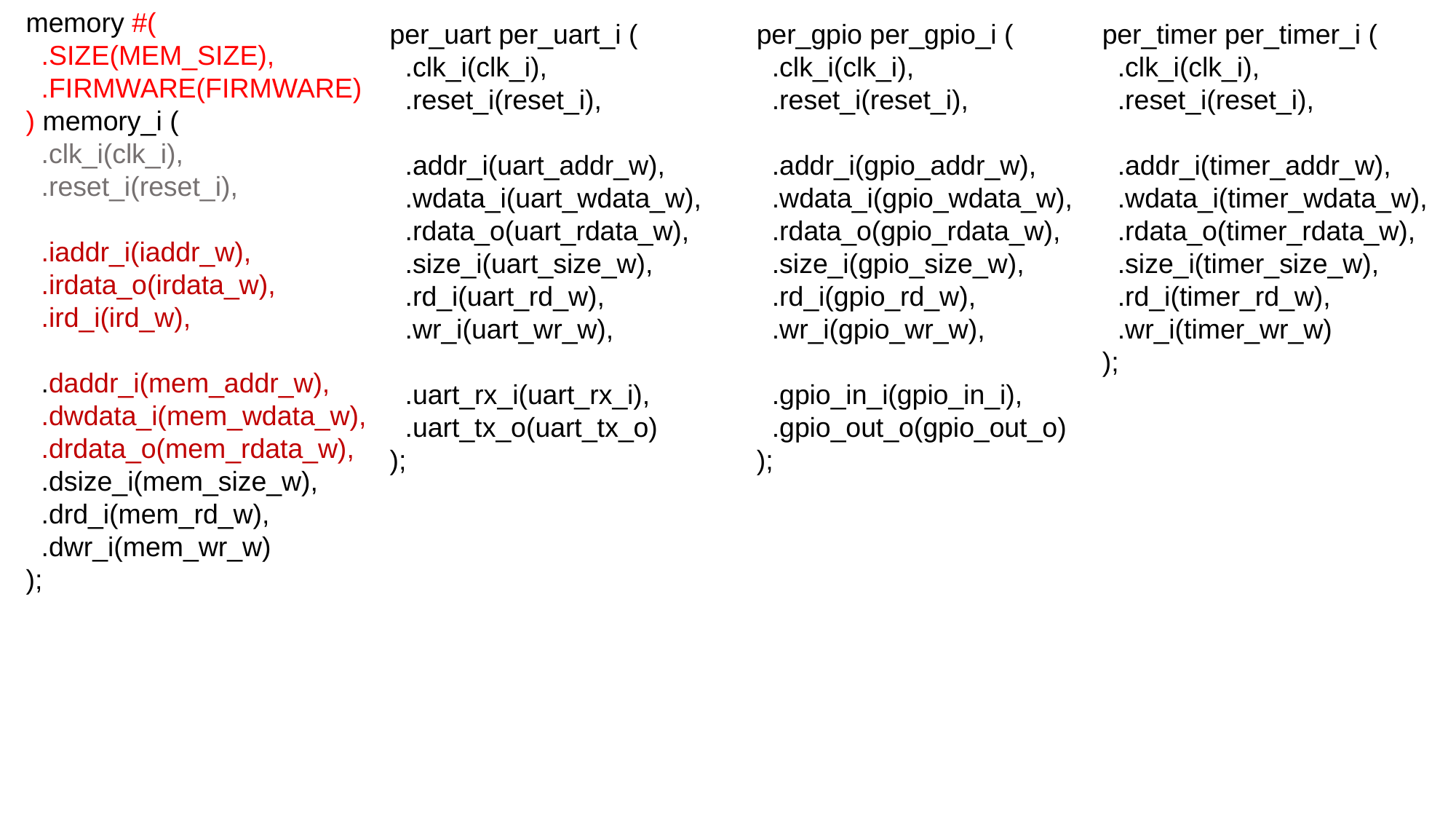

memory #(
  .SIZE(MEM_SIZE),
  .FIRMWARE(FIRMWARE)
) memory_i (
  .clk_i(clk_i),
  .reset_i(reset_i),

  .iaddr_i(iaddr_w),
  .irdata_o(irdata_w),
  .ird_i(ird_w),

  .daddr_i(mem_addr_w),
  .dwdata_i(mem_wdata_w),
  .drdata_o(mem_rdata_w),
  .dsize_i(mem_size_w),
  .drd_i(mem_rd_w),
  .dwr_i(mem_wr_w)
);
per_uart per_uart_i (
  .clk_i(clk_i),
  .reset_i(reset_i),

  .addr_i(uart_addr_w),
  .wdata_i(uart_wdata_w),
  .rdata_o(uart_rdata_w),
  .size_i(uart_size_w),
  .rd_i(uart_rd_w),
  .wr_i(uart_wr_w),

  .uart_rx_i(uart_rx_i),
  .uart_tx_o(uart_tx_o)
);
per_gpio per_gpio_i (
  .clk_i(clk_i),
  .reset_i(reset_i),

  .addr_i(gpio_addr_w),
  .wdata_i(gpio_wdata_w),
  .rdata_o(gpio_rdata_w),
  .size_i(gpio_size_w),
  .rd_i(gpio_rd_w),
  .wr_i(gpio_wr_w),

  .gpio_in_i(gpio_in_i),
  .gpio_out_o(gpio_out_o)
);
per_timer per_timer_i (
  .clk_i(clk_i),
  .reset_i(reset_i),

  .addr_i(timer_addr_w),
  .wdata_i(timer_wdata_w),
  .rdata_o(timer_rdata_w),
  .size_i(timer_size_w),
  .rd_i(timer_rd_w),
  .wr_i(timer_wr_w)
);